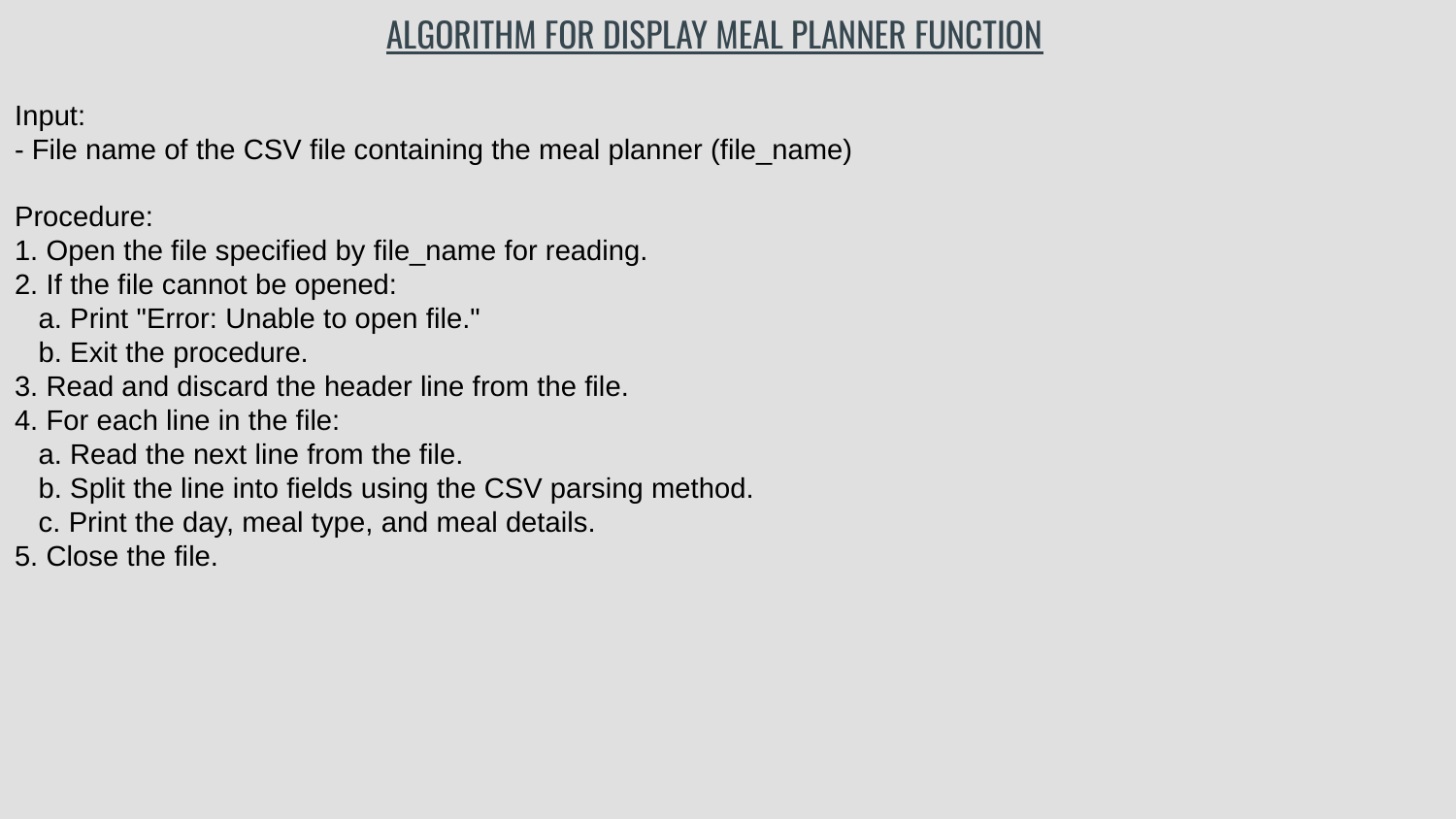

ALGORITHM FOR DISPLAY MEAL PLANNER FUNCTION

Input:
- File name of the CSV file containing the meal planner (file_name)

Procedure:
1. Open the file specified by file_name for reading.
2. If the file cannot be opened:
   a. Print "Error: Unable to open file."
   b. Exit the procedure.
3. Read and discard the header line from the file.
4. For each line in the file:
   a. Read the next line from the file.
   b. Split the line into fields using the CSV parsing method.
   c. Print the day, meal type, and meal details.
5. Close the file.